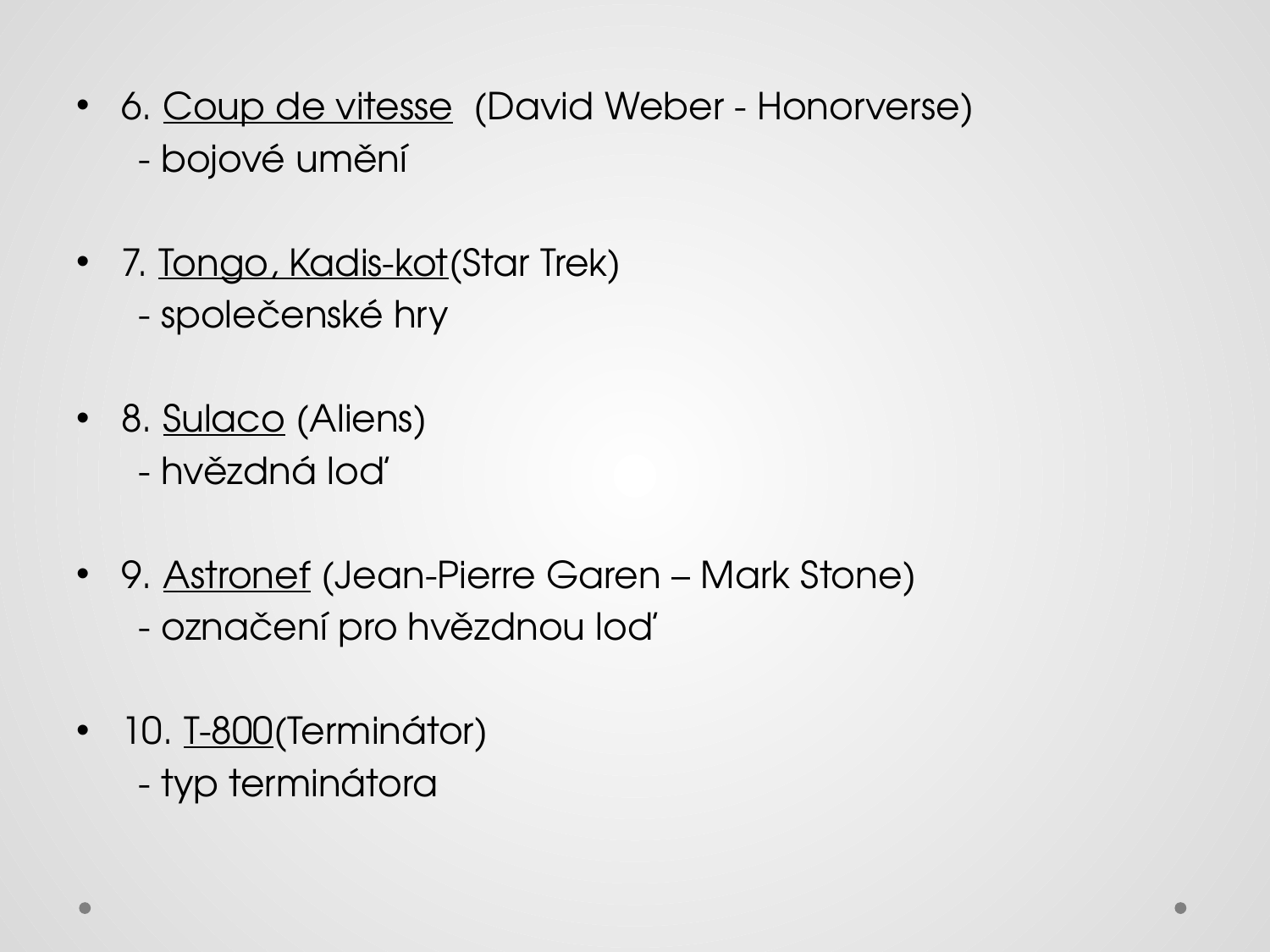

6. Coup de vitesse  (David Weber - Honorverse)
      - bojové umění

7. Tongo, Kadis-kot(Star Trek)
      - společenské hry

8. Sulaco (Aliens)
      - hvězdná loď

9. Astronef (Jean-Pierre Garen – Mark Stone)
      - označení pro hvězdnou loď

10. T-800(Terminátor)
      - typ terminátora